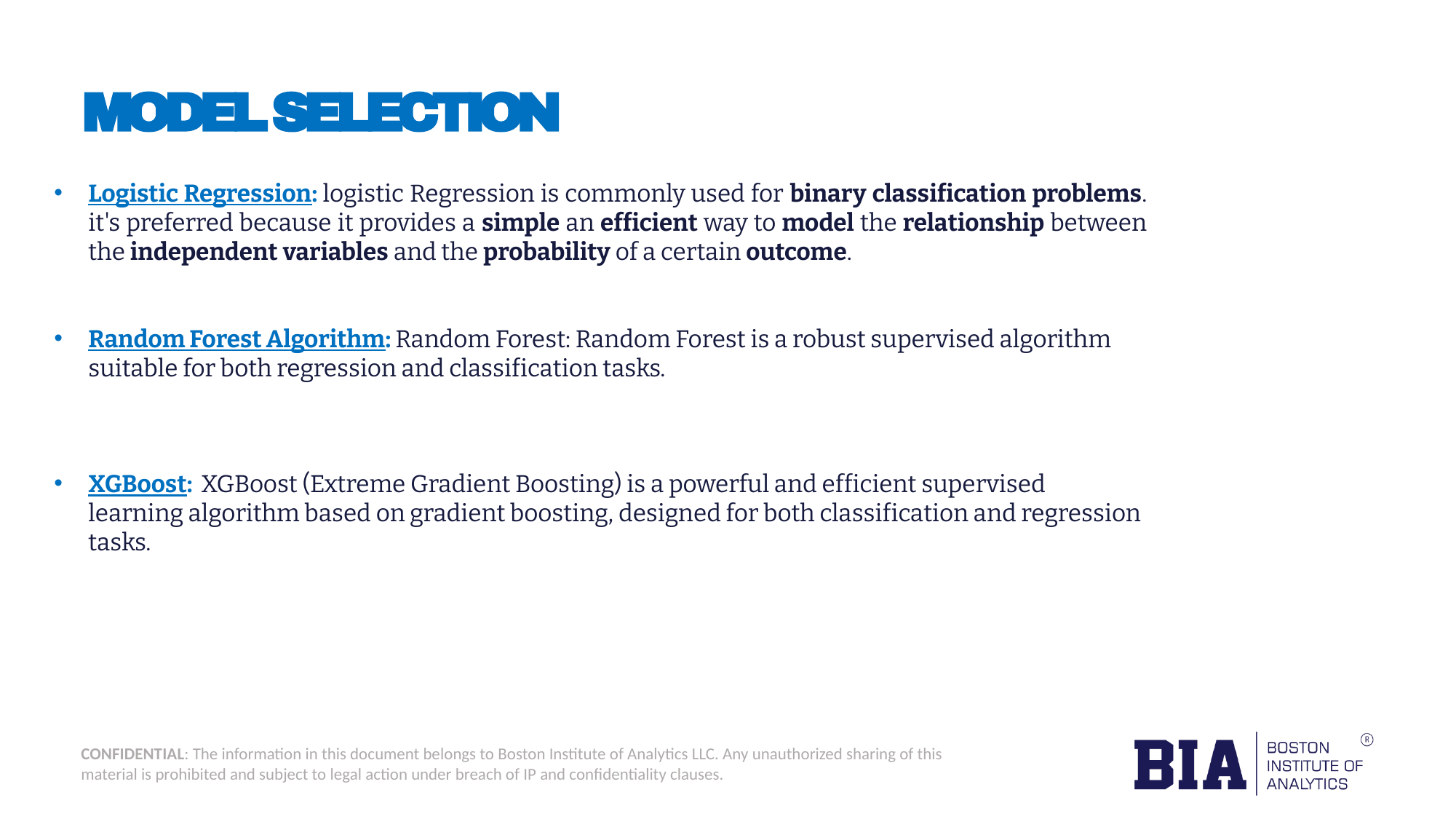

# MODEL SELECTION
Logistic Regression: logistic Regression is commonly used for binary classification problems. it's preferred because it provides a simple an efficient way to model the relationship between the independent variables and the probability of a certain outcome.

Random Forest Algorithm: Random Forest: Random Forest is a robust supervised algorithm suitable for both regression and classification tasks.

XGBoost:  XGBoost (Extreme Gradient Boosting) is a powerful and efficient supervised learning algorithm based on gradient boosting, designed for both classification and regression tasks.